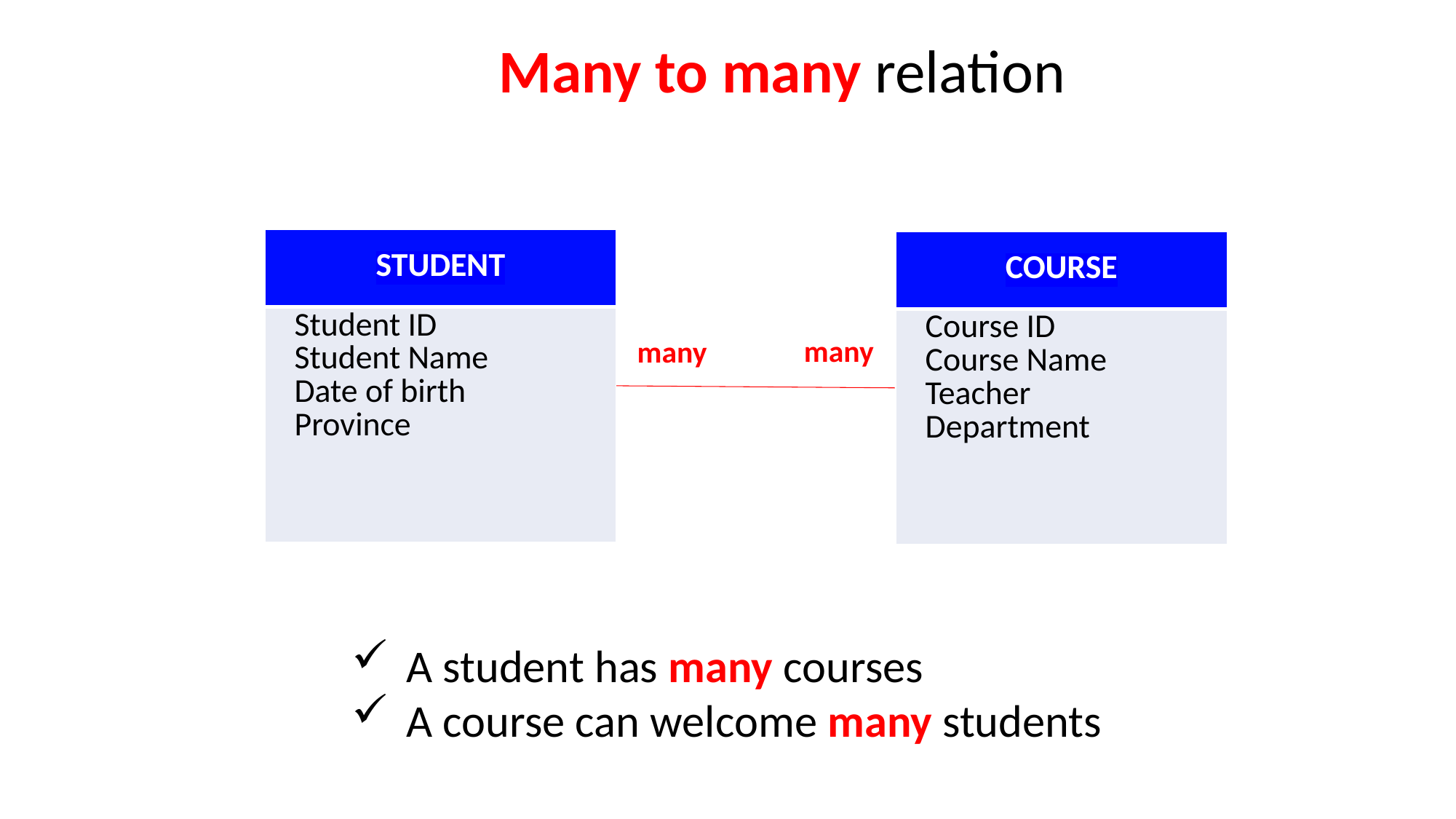

Many to many relation
| STUDENT |
| --- |
| Student ID Student Name Date of birth Province |
| COURSE |
| --- |
| Course ID Course Name Teacher Department |
many
many
A student has many courses
A course can welcome many students